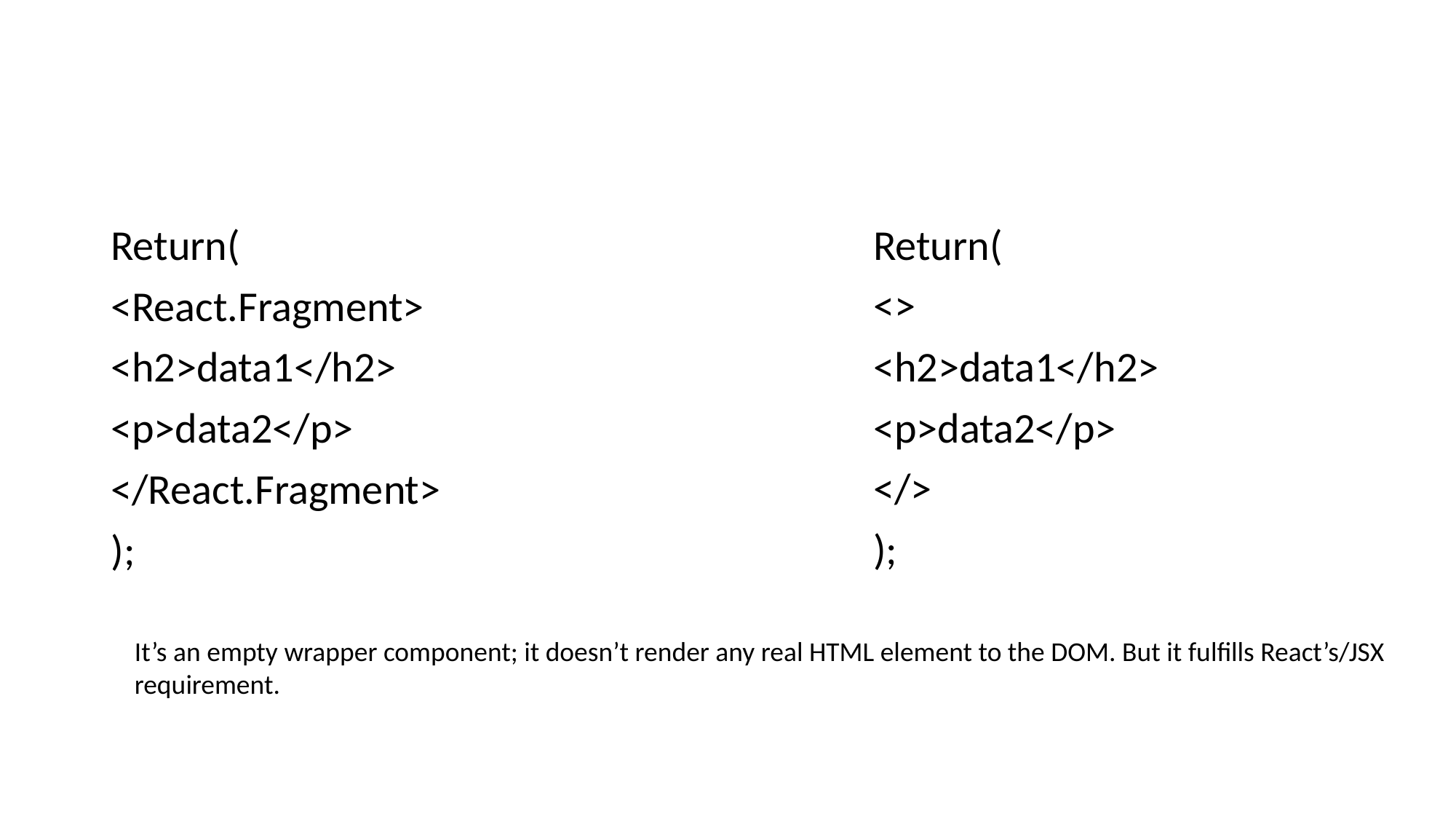

#
Return(
<React.Fragment>
<h2>data1</h2>
<p>data2</p>
</React.Fragment>
);
Return(
<>
<h2>data1</h2>
<p>data2</p>
</>
);
It’s an empty wrapper component; it doesn’t render any real HTML element to the DOM. But it fulfills React’s/JSX requirement.